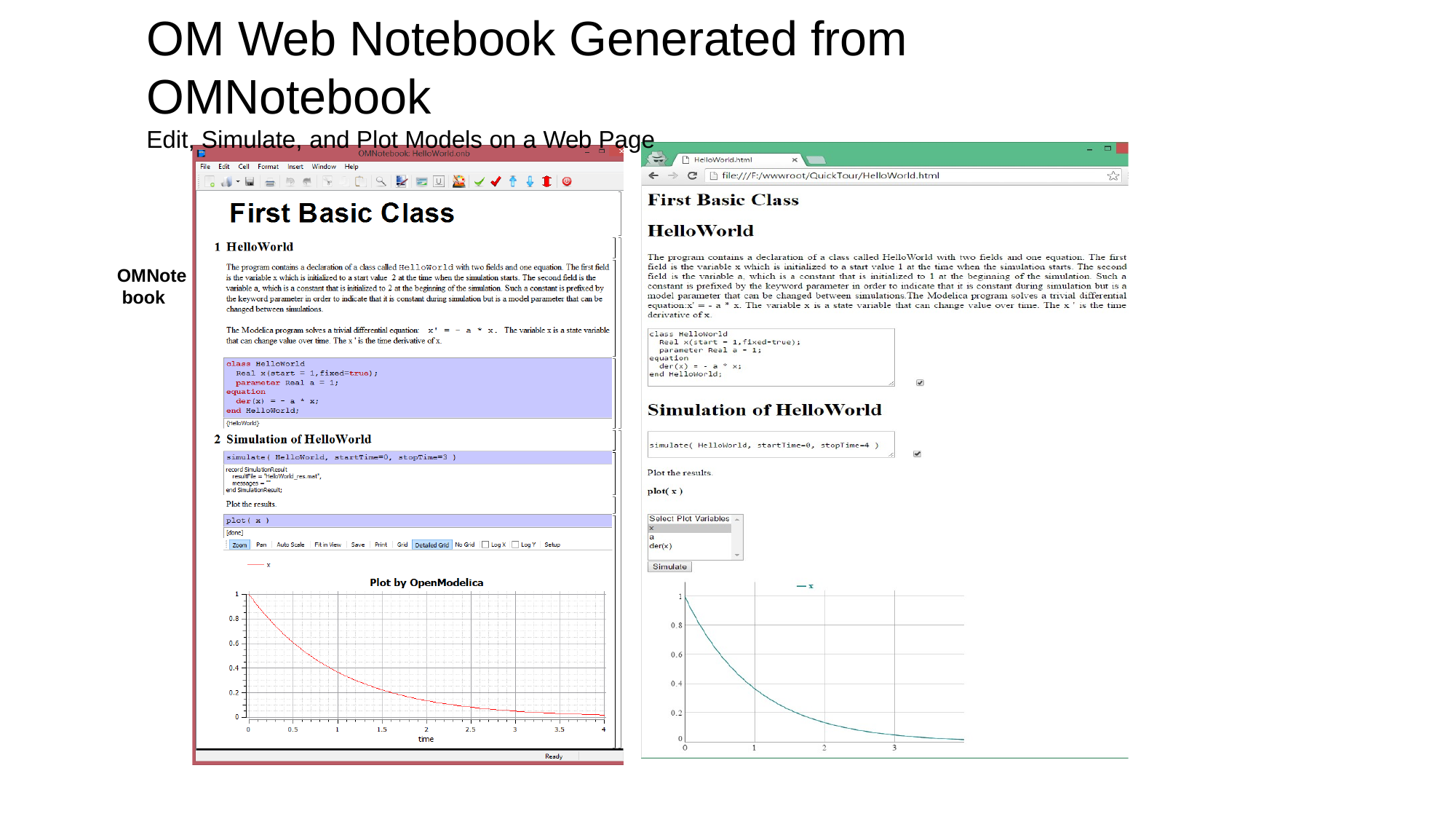

# OM Web Notebook Generated from OMNotebook
Edit, Simulate, and Plot Models on a Web Page

OMNote  book